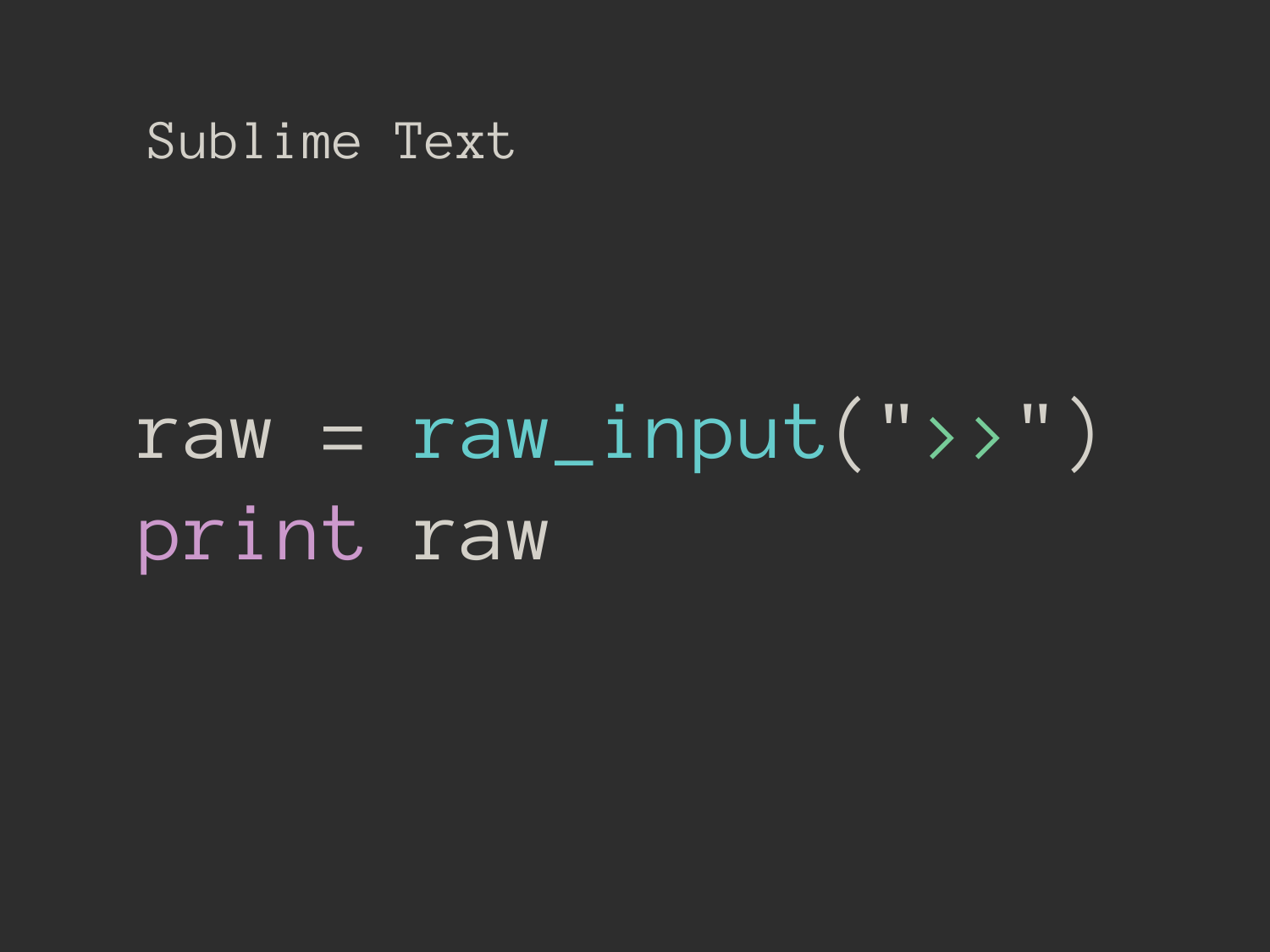

Sublime Text
	raw = raw_input(">>")
	print raw